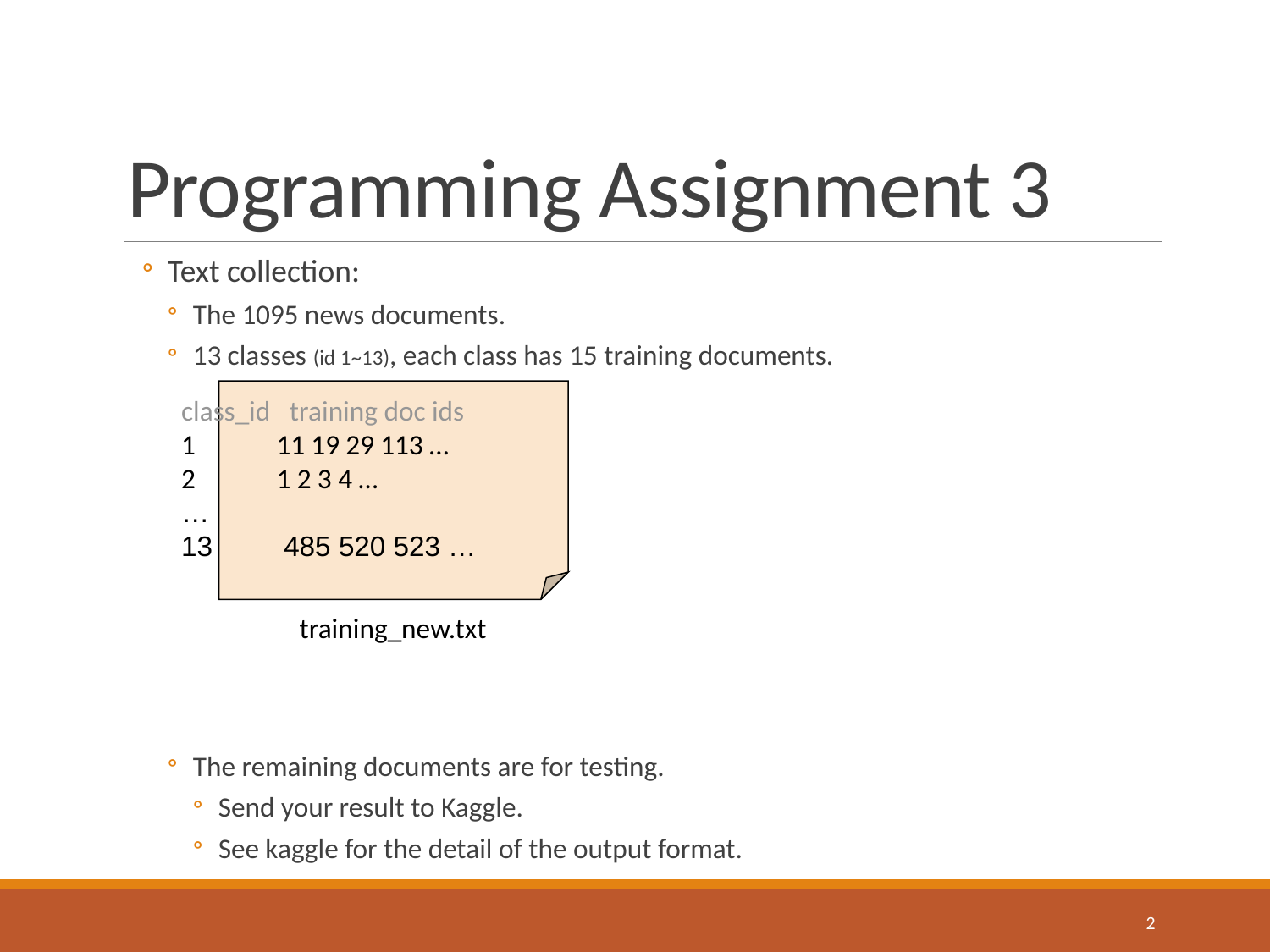

# Programming Assignment 3
Text collection:
The 1095 news documents.
13 classes (id 1~13), each class has 15 training documents.

The remaining documents are for testing.
Send your result to Kaggle.
See kaggle for the detail of the output format.

class_id   training doc ids
     11 19 29 113 …
     1 2 3 4 …
…
13	     485 520 523 …
training_new.txt
2